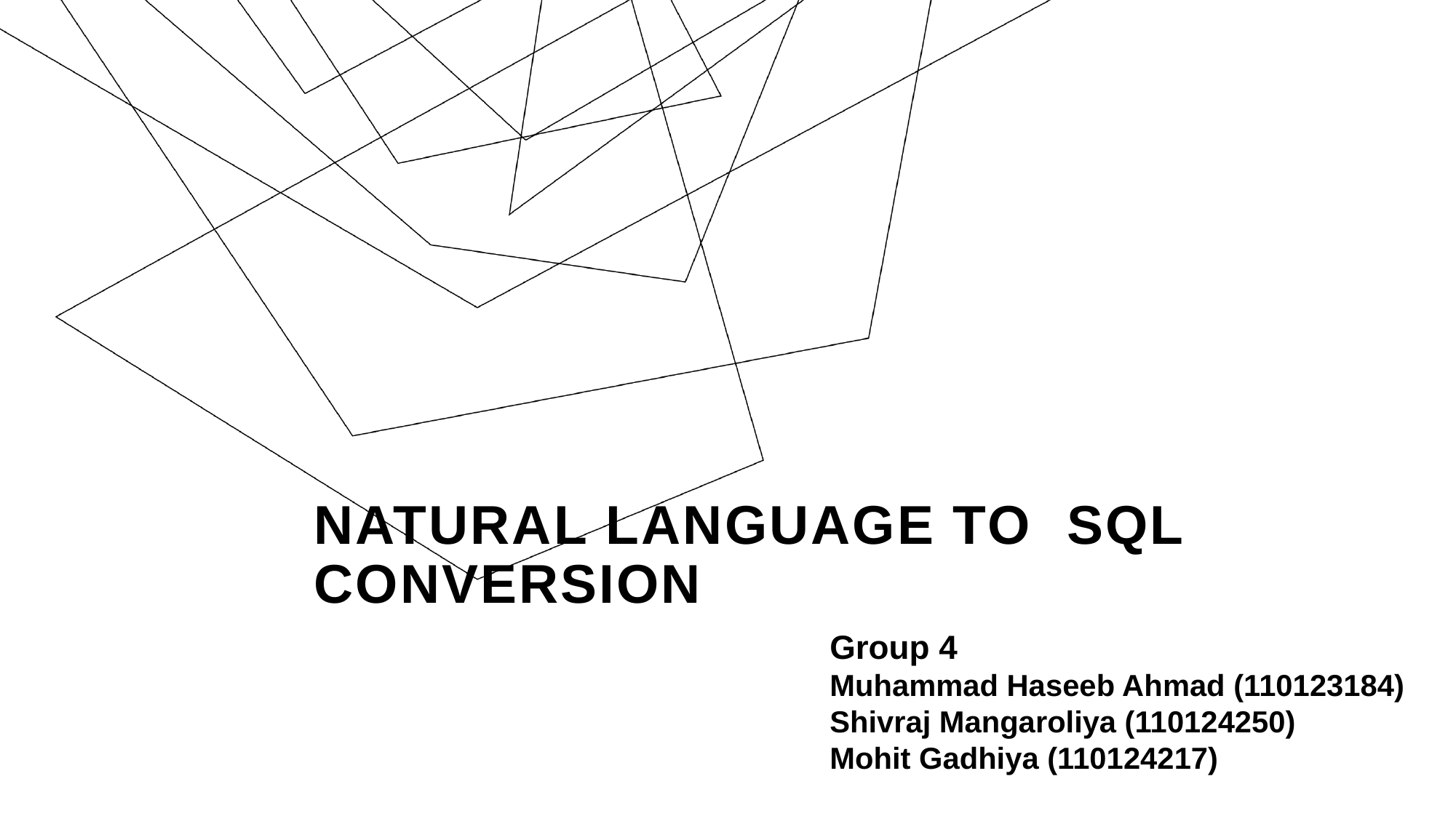

Natural Language to  SQL Conversion
Group 4
Muhammad Haseeb Ahmad (110123184)
Shivraj Mangaroliya (110124250)
Mohit Gadhiya (110124217)